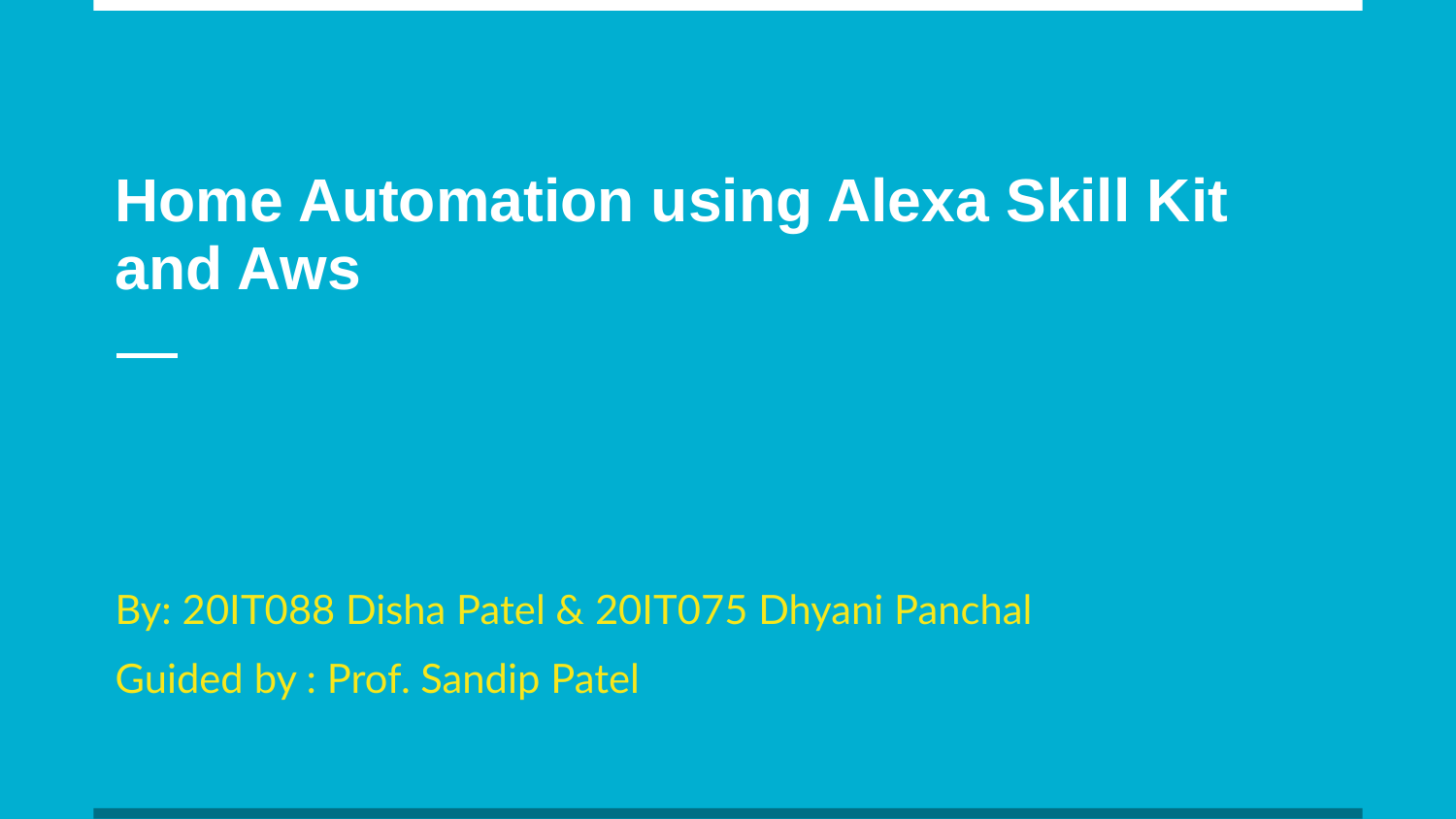

# Home Automation using Alexa Skill Kit and Aws
By: 20IT088 Disha Patel & 20IT075 Dhyani Panchal
Guided by : Prof. Sandip Patel